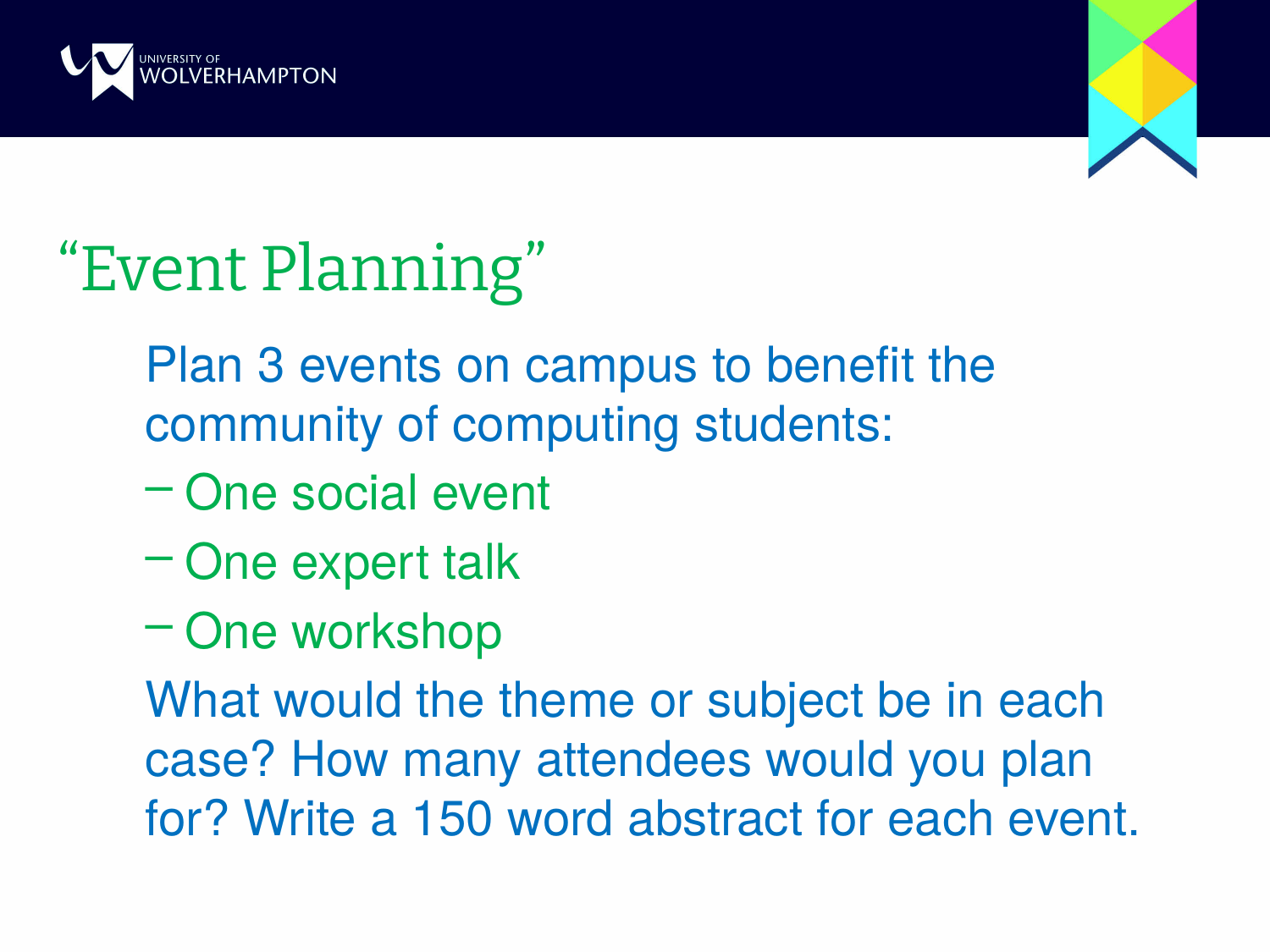

# “Event Planning”
Plan 3 events on campus to benefit the community of computing students:
One social event
One expert talk
One workshop
What would the theme or subject be in each case? How many attendees would you plan for? Write a 150 word abstract for each event.